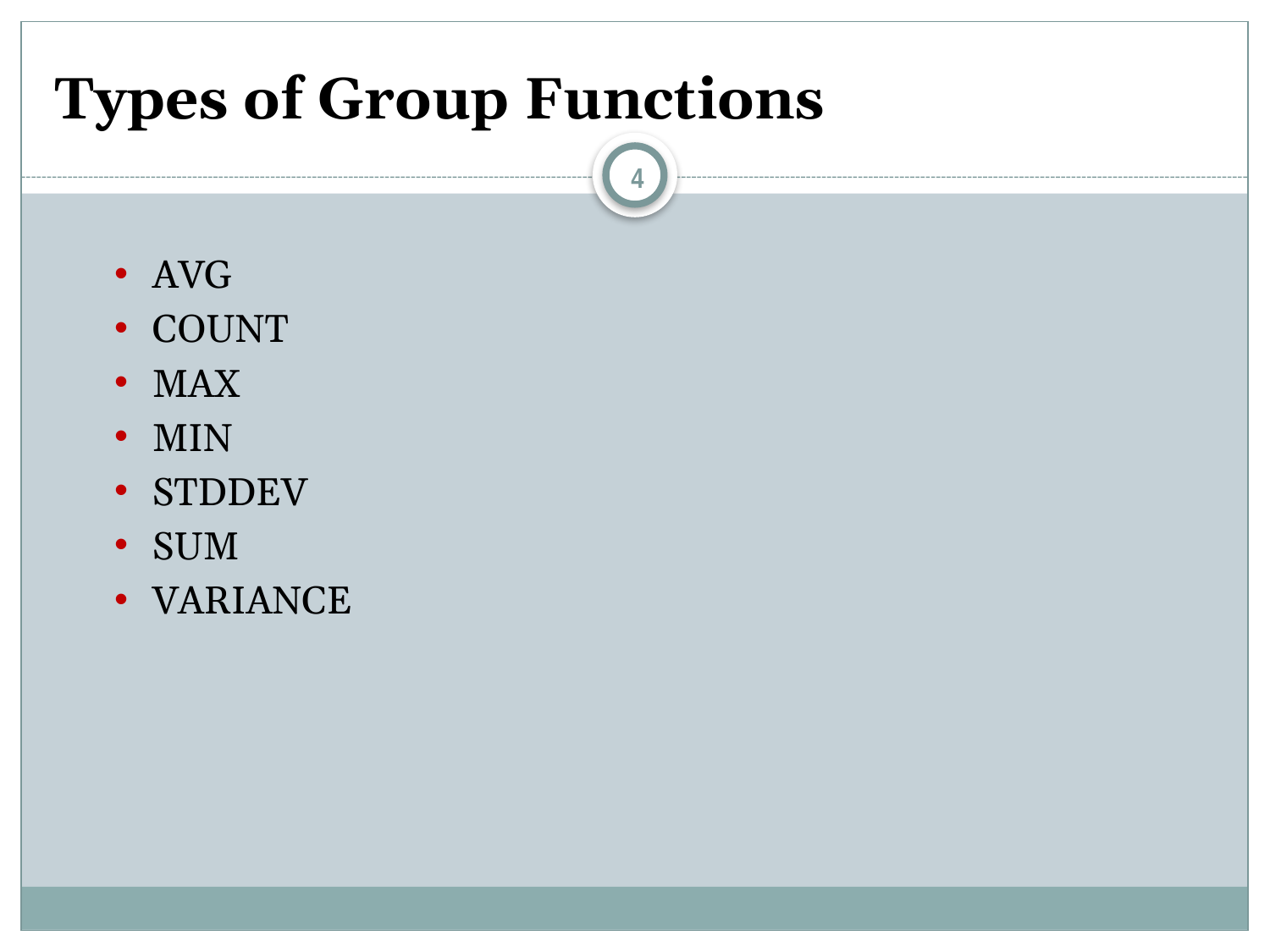

# Types of Group Functions
4
AVG
COUNT
MAX
MIN
STDDEV
SUM
VARIANCE